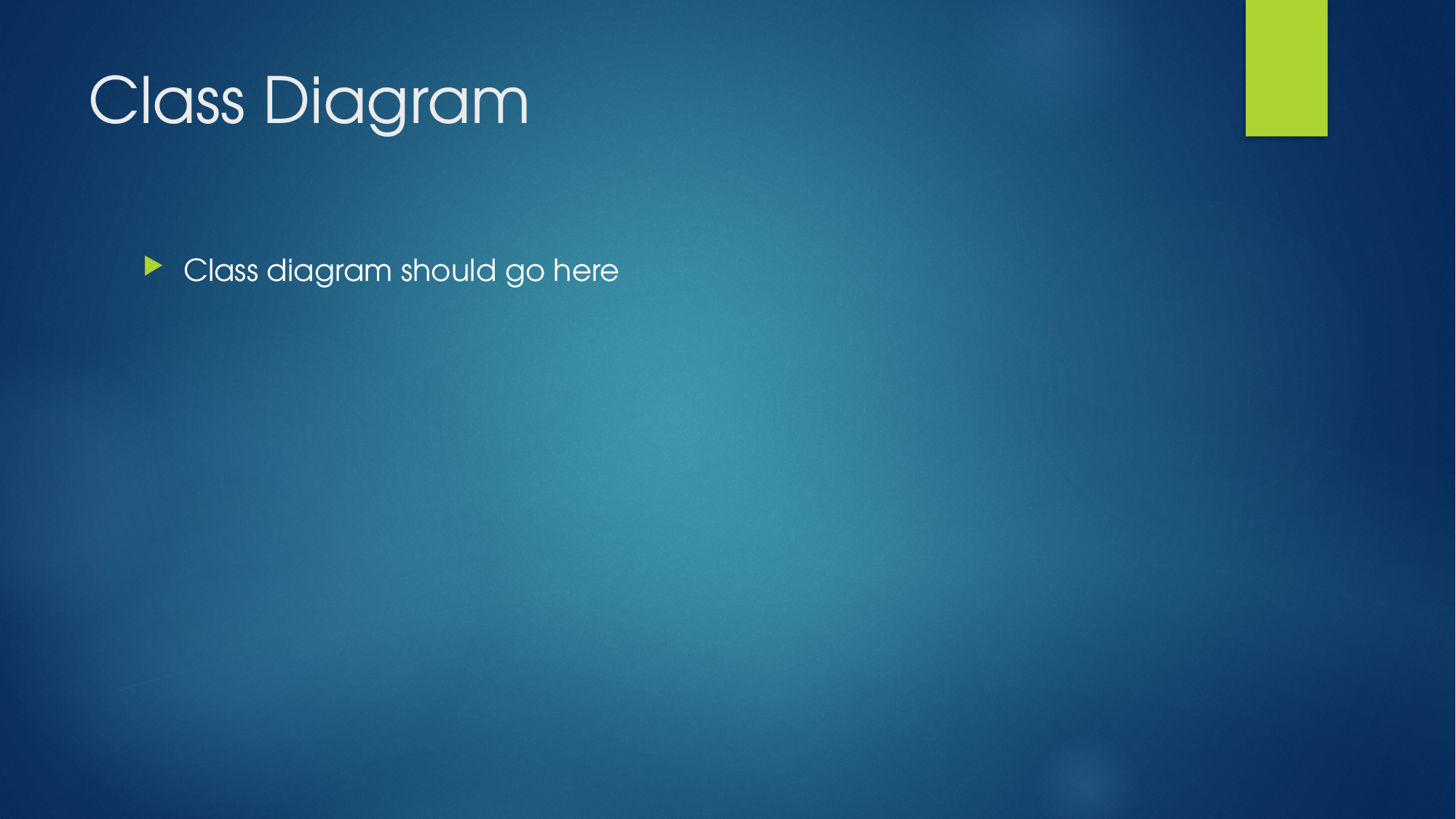

# Class Diagram
Class diagram should go here